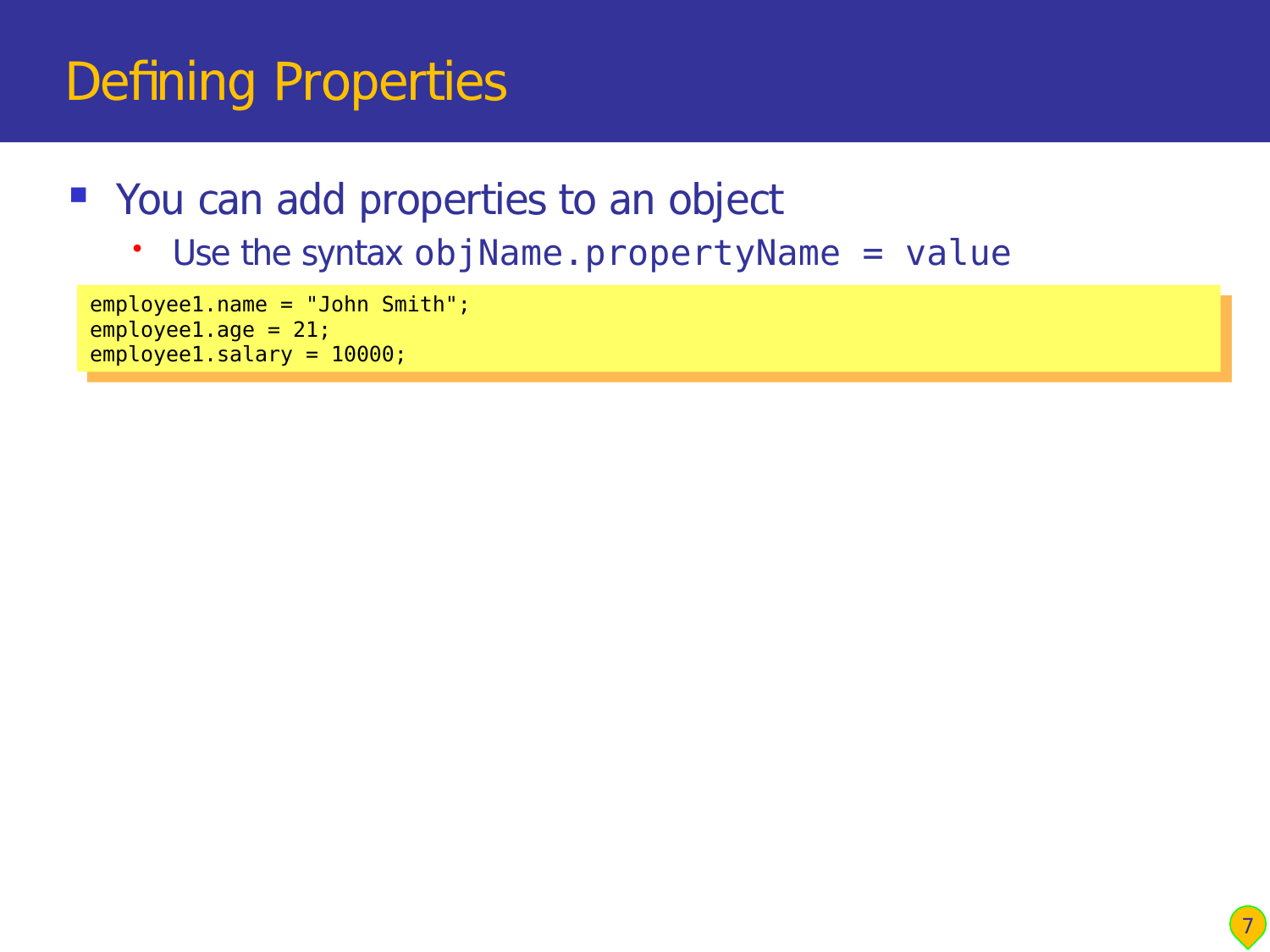

# Defining Properties
You can add properties to an object
Use the syntax objName.propertyName = value

employee1.name = "John Smith";
employee1.age = 21;
employee1.salary = 10000;
7